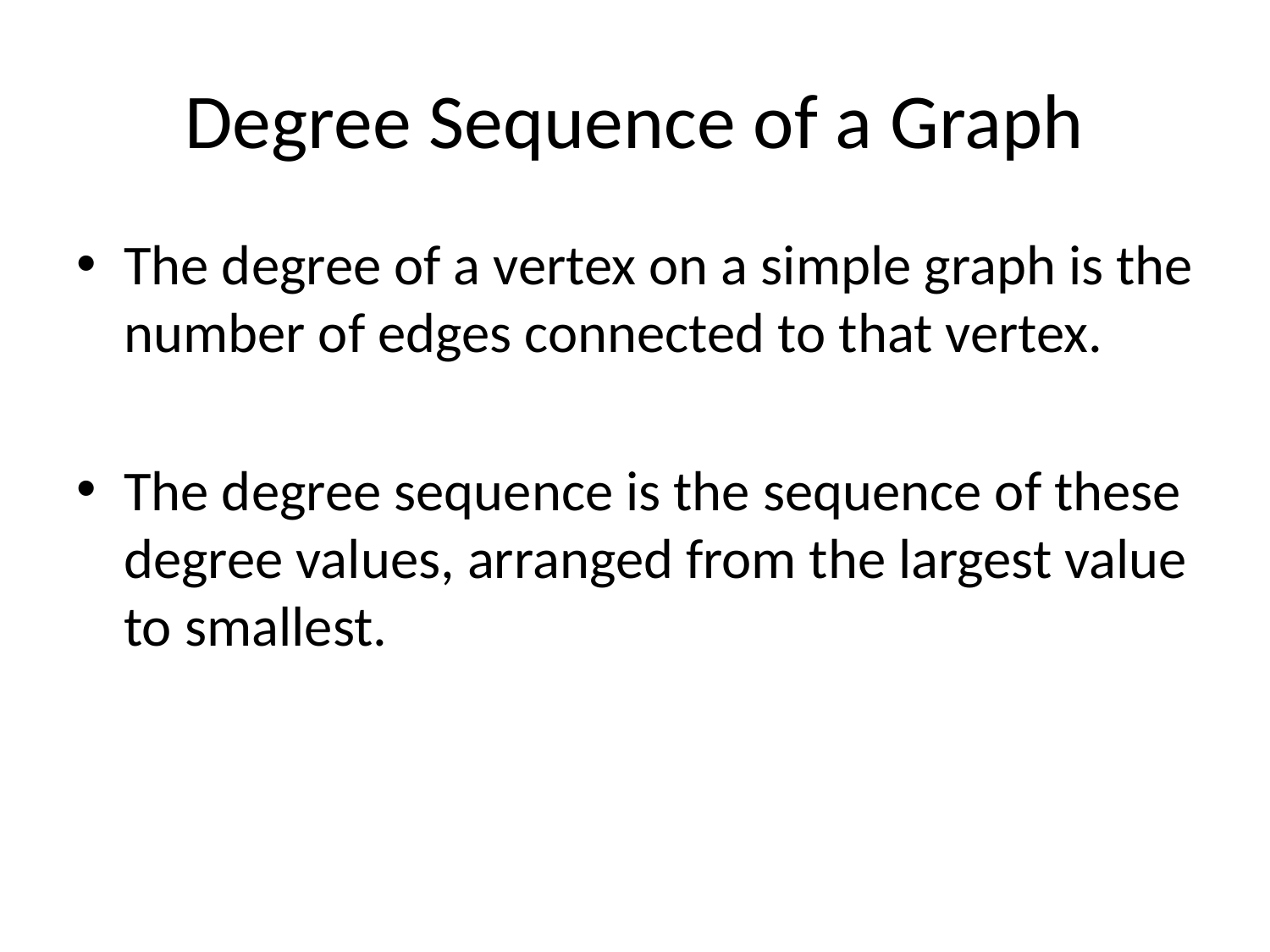

# Degree Sequence of a Graph
The degree of a vertex on a simple graph is the number of edges connected to that vertex.

The degree sequence is the sequence of these degree values, arranged from the largest value to smallest.